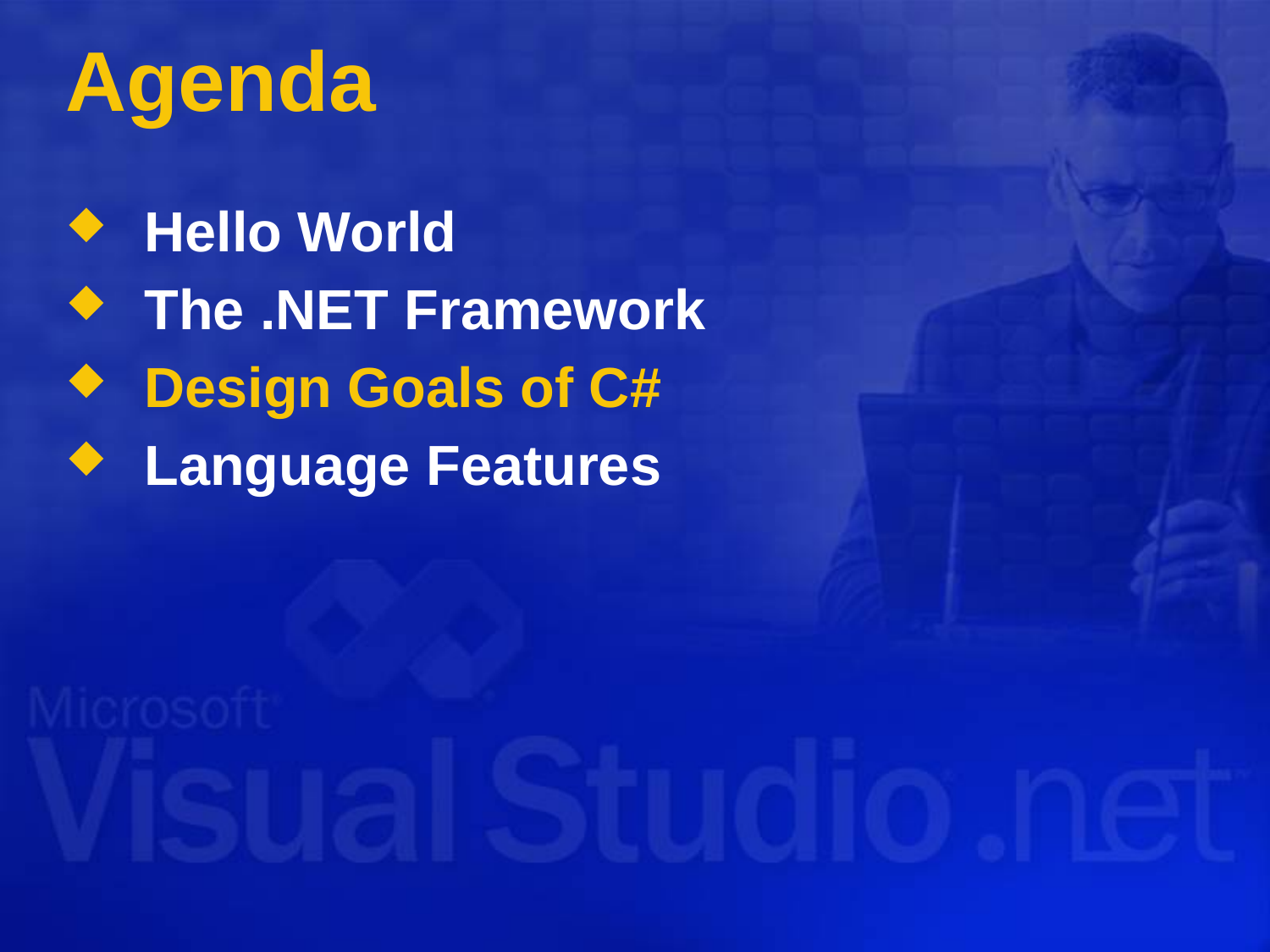

# Agenda
Hello World
The .NET Framework
Design Goals of C#
Language Features